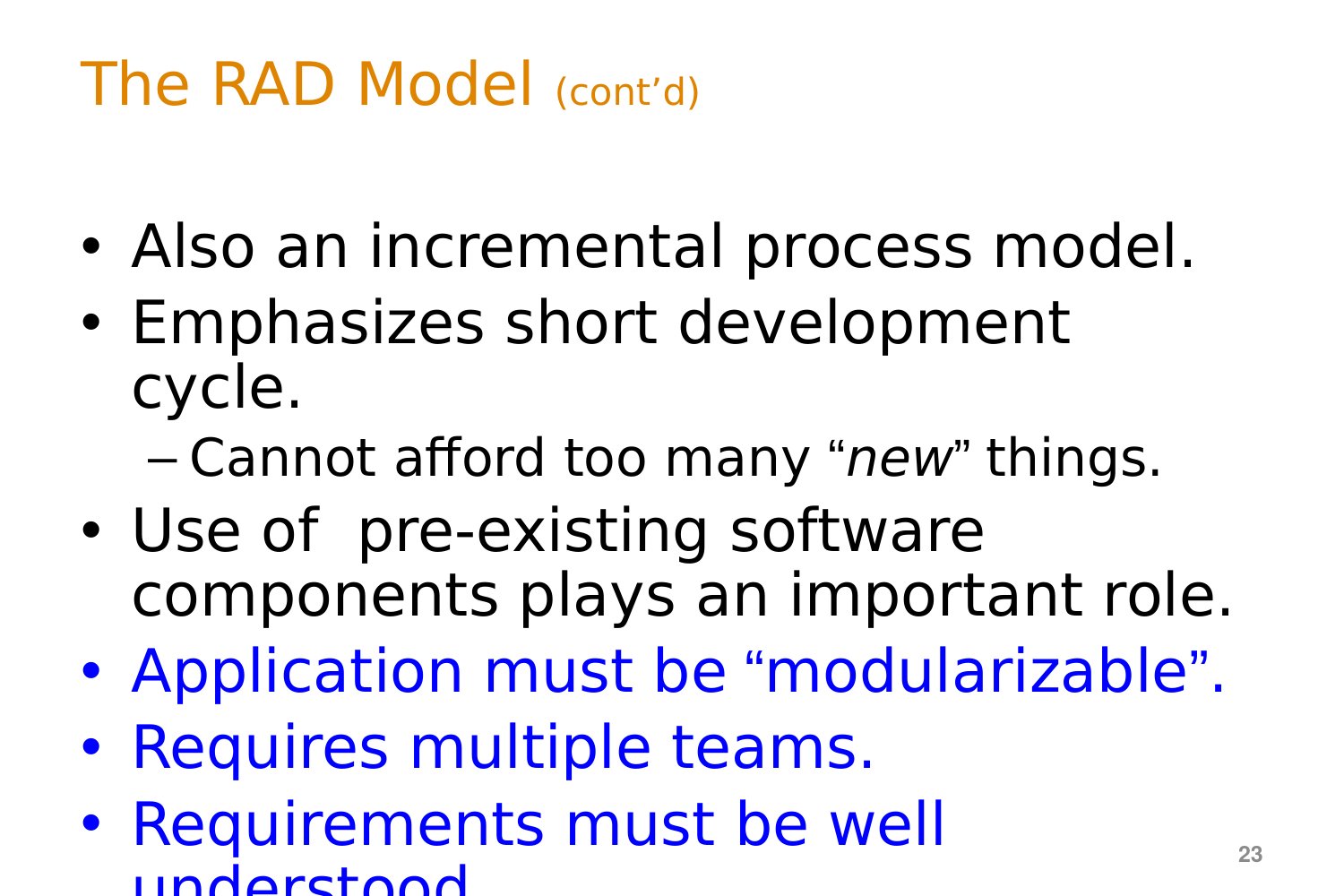

# The RAD Model (cont’d)
Also an incremental process model.
Emphasizes short development cycle.
Cannot afford too many “new” things.
Use of  pre-existing software components plays an important role.
Application must be “modularizable”.
Requires multiple teams.
Requirements must be well understood.
Project scope must be constrained.
Strict performance requirements could be a problem.
23